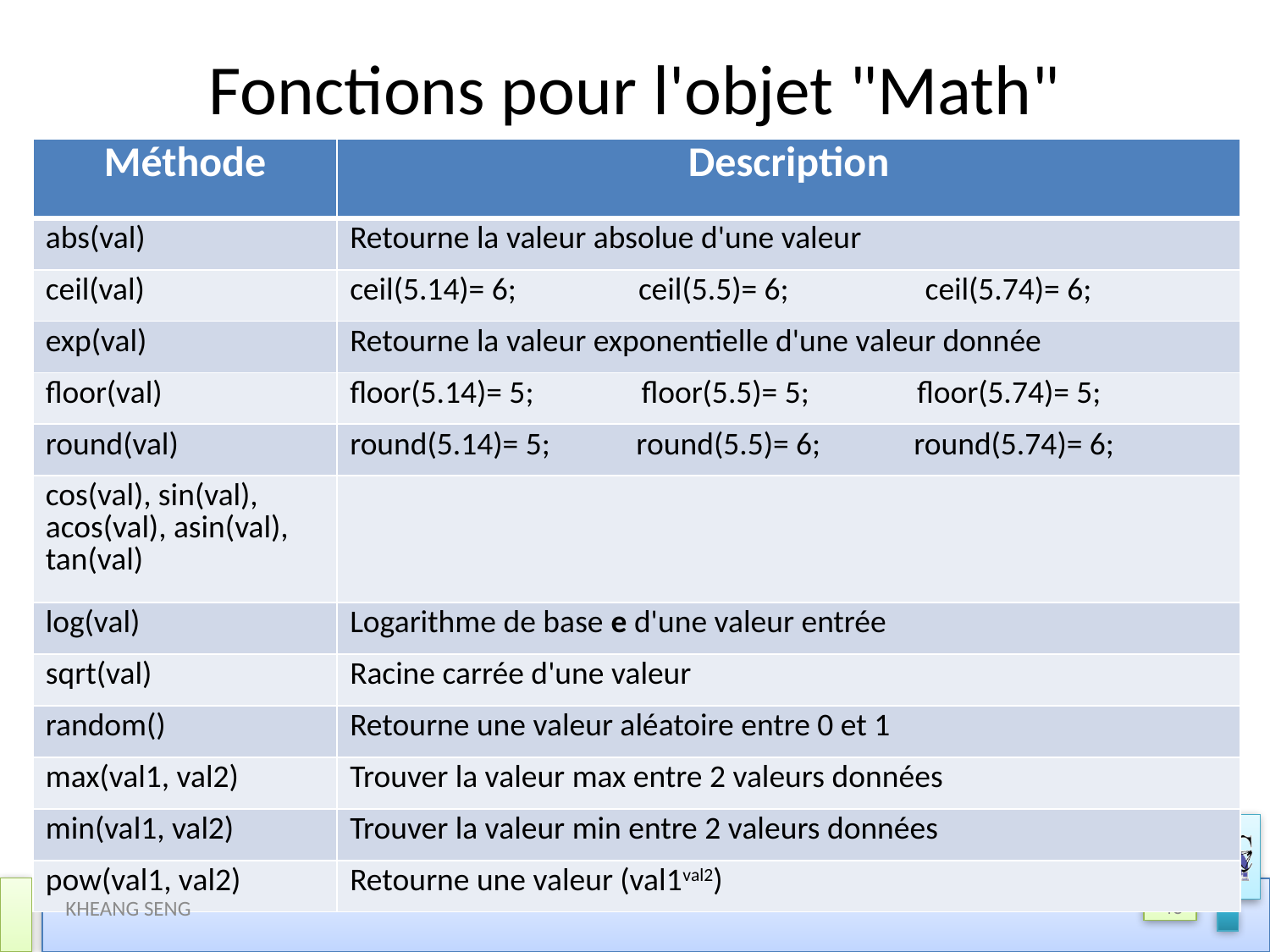

# Fonctions pour l'objet "Math"
| Méthode | Description |
| --- | --- |
| abs(val) | Retourne la valeur absolue d'une valeur |
| ceil(val) | ceil(5.14)= 6; ceil(5.5)= 6; ceil(5.74)= 6; |
| exp(val) | Retourne la valeur exponentielle d'une valeur donnée |
| floor(val) | floor(5.14)= 5; floor(5.5)= 5; floor(5.74)= 5; |
| round(val) | round(5.14)= 5; round(5.5)= 6; round(5.74)= 6; |
| cos(val), sin(val), acos(val), asin(val), tan(val) |  |
| log(val) | Logarithme de base e d'une valeur entrée |
| sqrt(val) | Racine carrée d'une valeur |
| random() | Retourne une valeur aléatoire entre 0 et 1 |
| max(val1, val2) | Trouver la valeur max entre 2 valeurs données |
| min(val1, val2) | Trouver la valeur min entre 2 valeurs données |
| pow(val1, val2) | Retourne une valeur (val1val2) |

46
KHEANG SENG